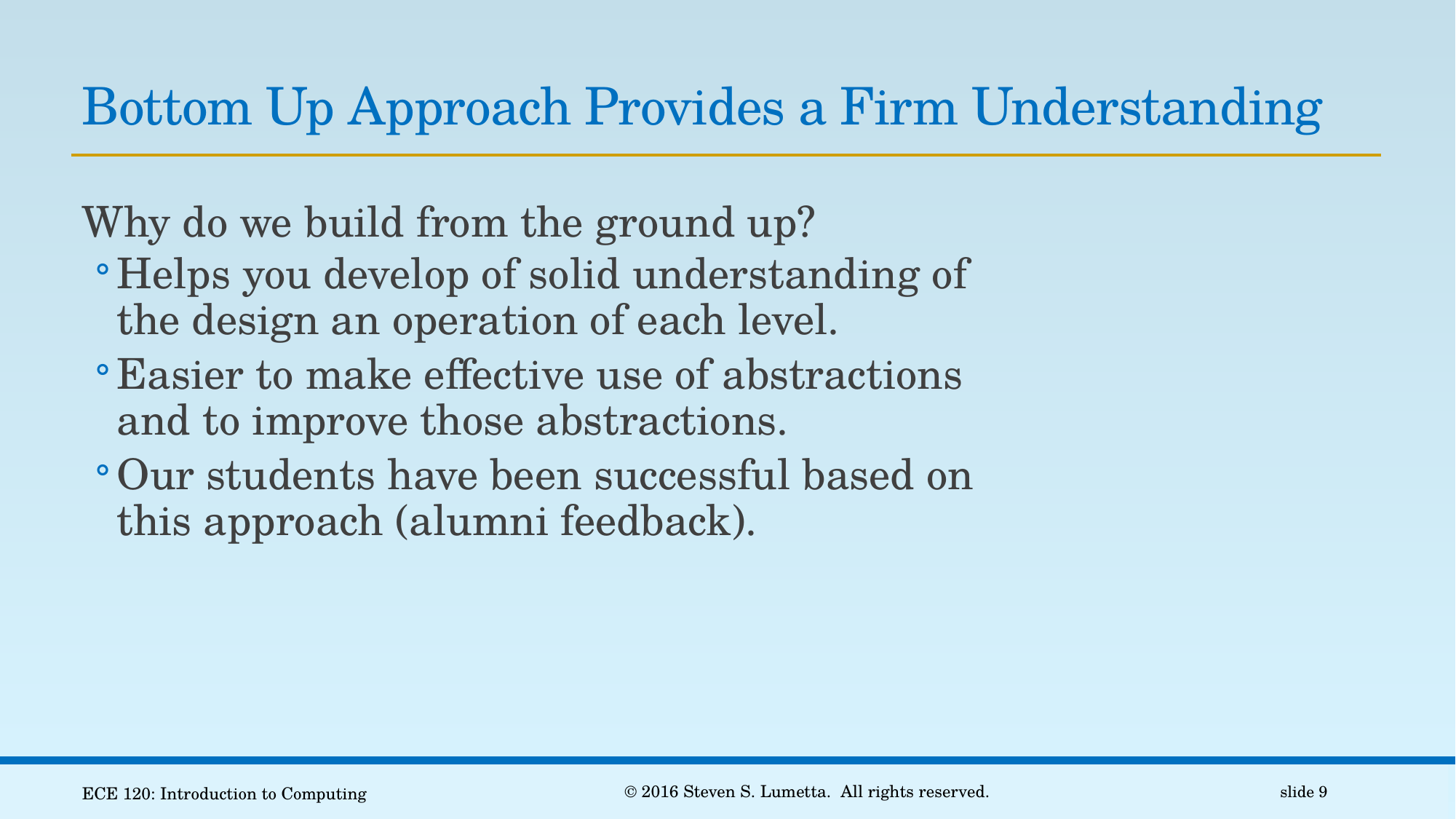

# Bottom Up Approach Provides a Firm Understanding
Why do we build from the ground up?
Helps you develop of solid understanding of the design an operation of each level.
Easier to make effective use of abstractions and to improve those abstractions.
Our students have been successful based on this approach (alumni feedback).
ECE 120: Introduction to Computing
© 2016 Steven S. Lumetta.  All rights reserved.
slide 9